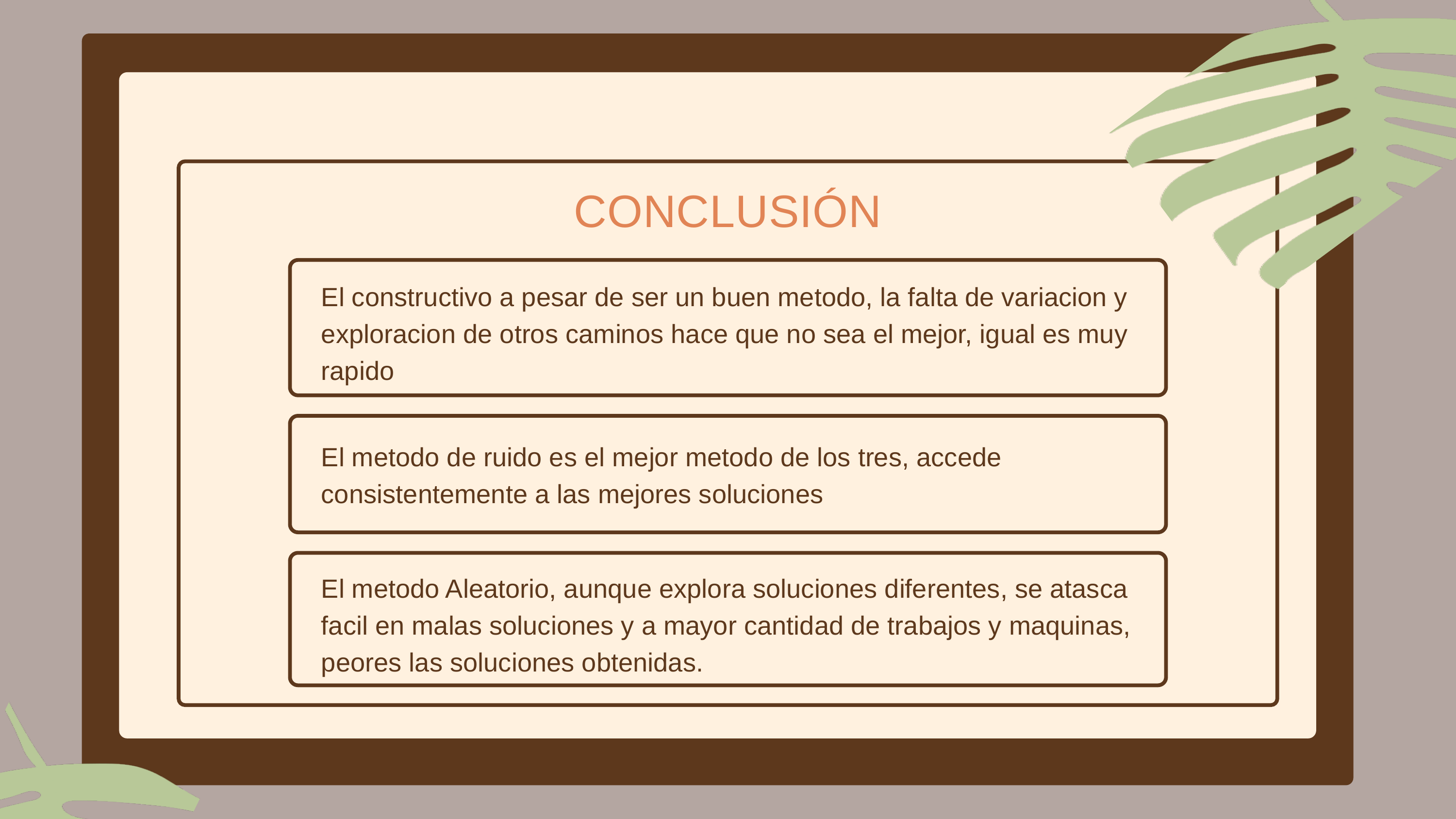

CONCLUSIÓN

El constructivo a pesar de ser un buen metodo, la falta de variacion y exploracion de otros caminos hace que no sea el mejor, igual es muy rapido

El metodo de ruido es el mejor metodo de los tres, accede consistentemente a las mejores soluciones

El metodo Aleatorio, aunque explora soluciones diferentes, se atasca facil en malas soluciones y a mayor cantidad de trabajos y maquinas, peores las soluciones obtenidas.